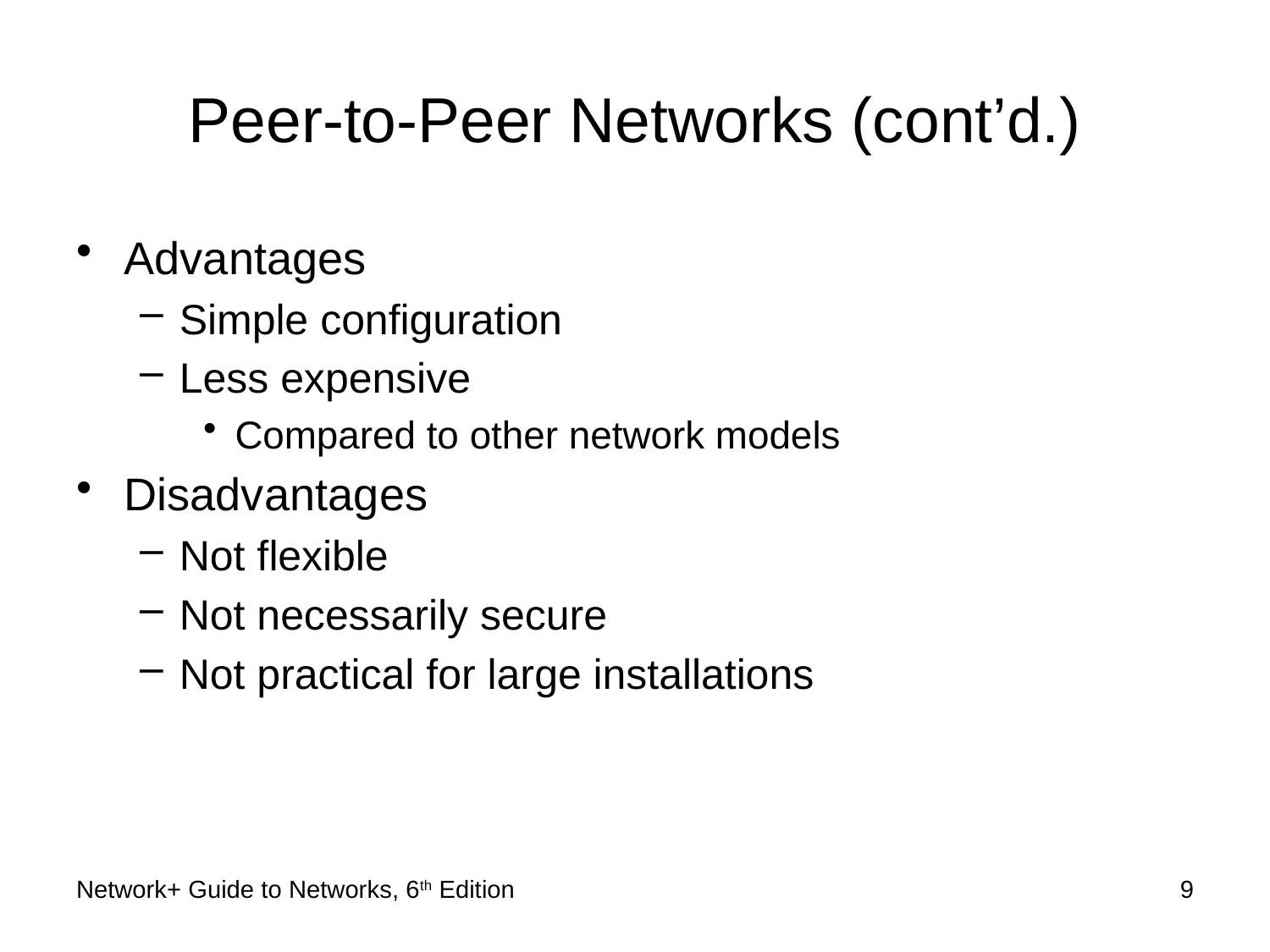

# Peer-to-Peer Networks (cont’d.)
Advantages
Simple configuration
Less expensive
Compared to other network models
Disadvantages
Not flexible
Not necessarily secure
Not practical for large installations
Network+ Guide to Networks, 6th Edition
9